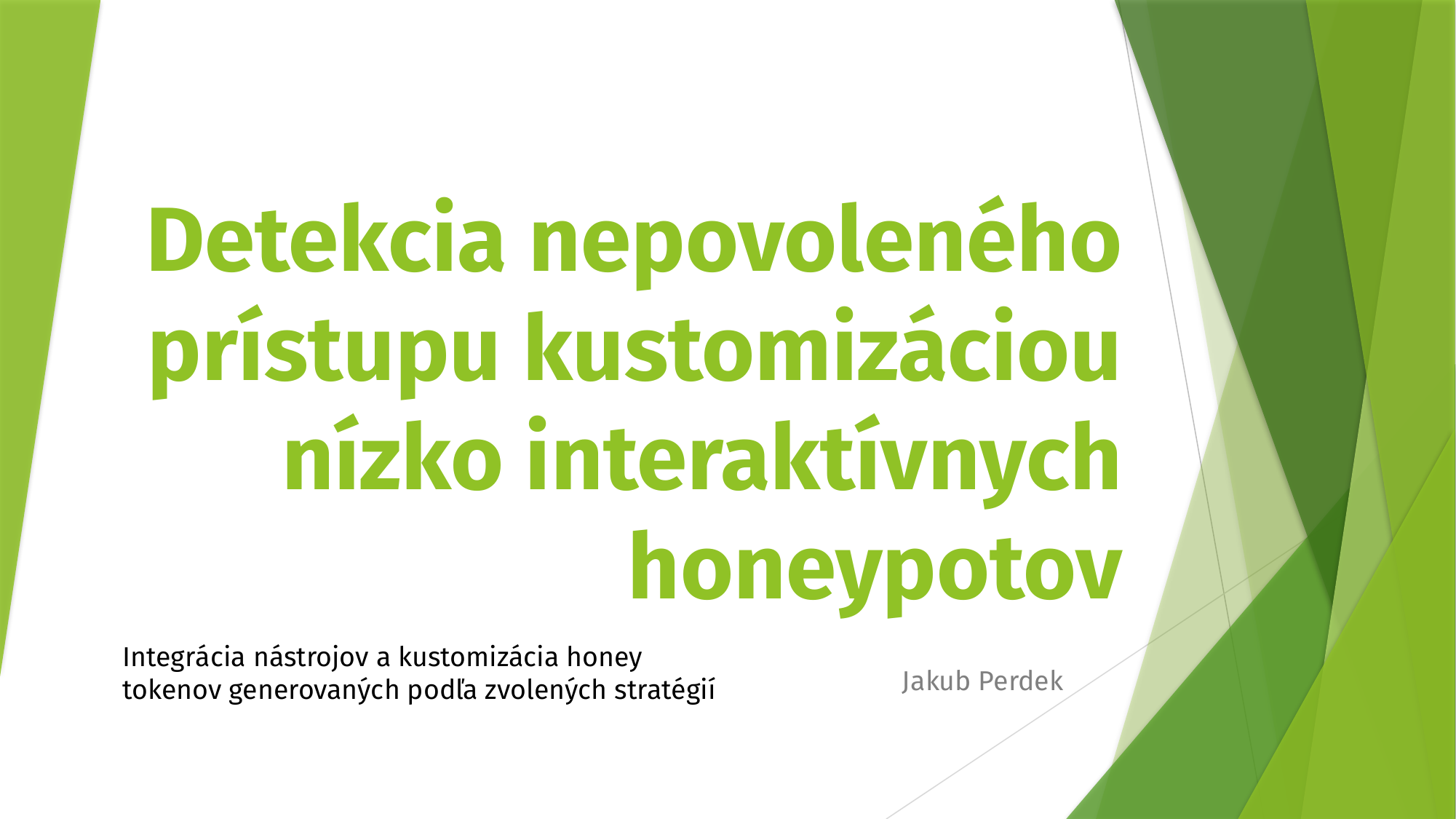

# Detekcia nepovoleného prístupu kustomizáciou nízko interaktívnych honeypotov
Integrácia nástrojov a kustomizácia honey
tokenov generovaných podľa zvolených stratégií
Jakub Perdek